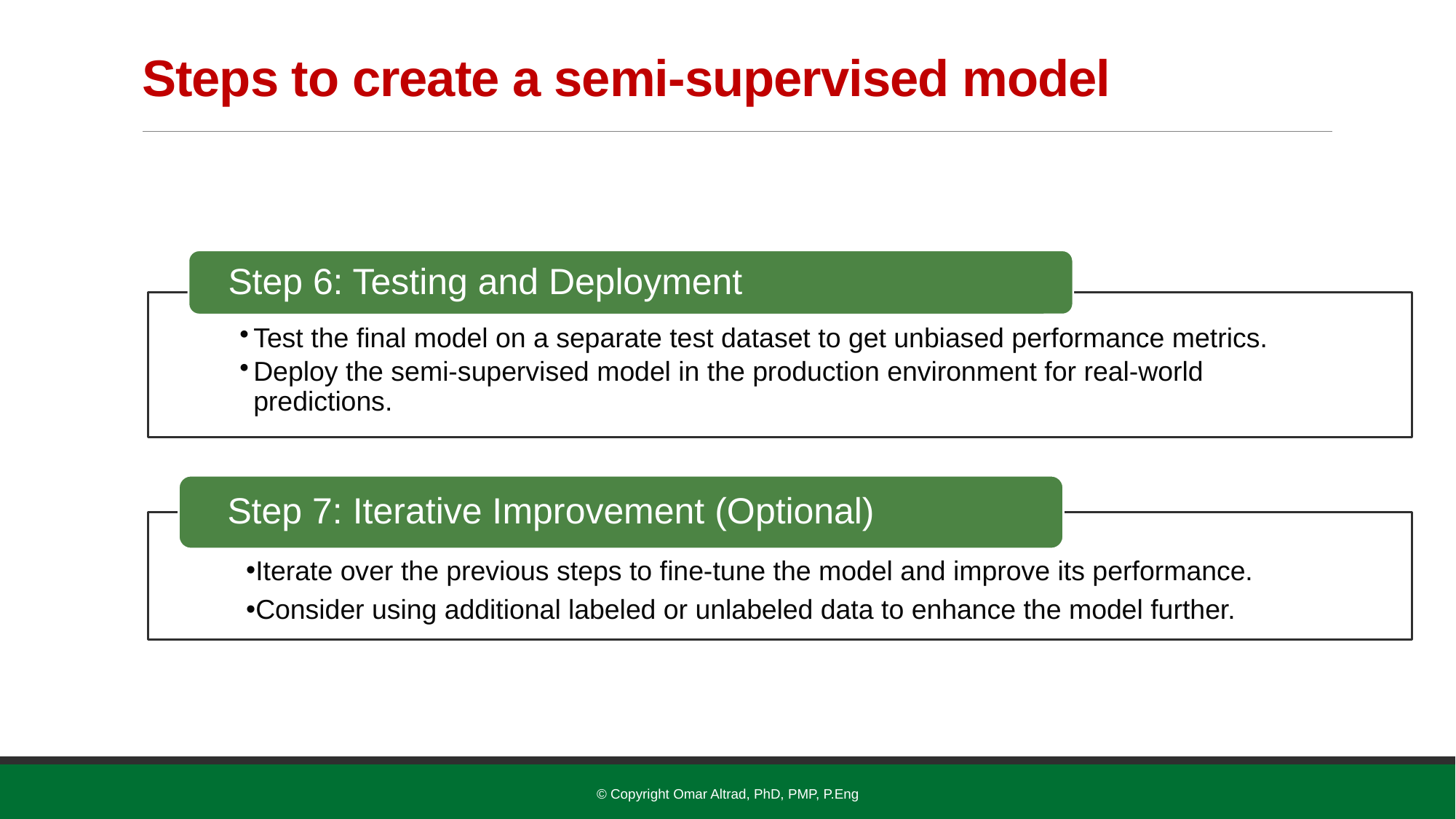

# Steps to create a semi-supervised model
Test the final model on a separate test dataset to get unbiased performance metrics.
Deploy the semi-supervised model in the production environment for real-world predictions.
Step 6: Testing and Deployment
Iterate over the previous steps to fine-tune the model and improve its performance.
Consider using additional labeled or unlabeled data to enhance the model further.
 Step 7: Iterative Improvement (Optional)
© Copyright Omar Altrad, PhD, PMP, P.Eng